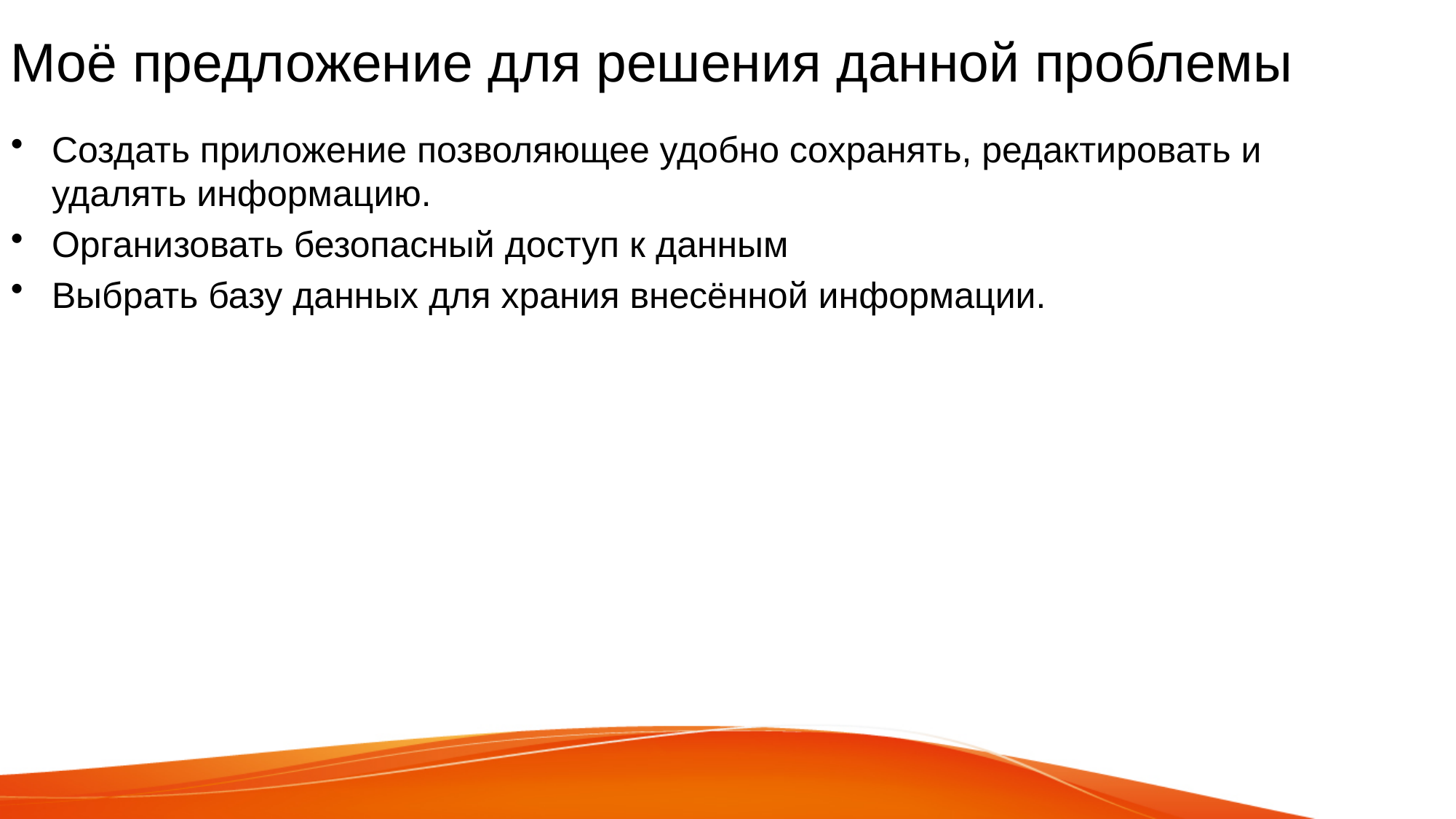

# Моё предложение для решения данной проблемы
Создать приложение позволяющее удобно сохранять, редактировать и удалять информацию.
Организовать безопасный доступ к данным
Выбрать базу данных для храния внесённой информации.